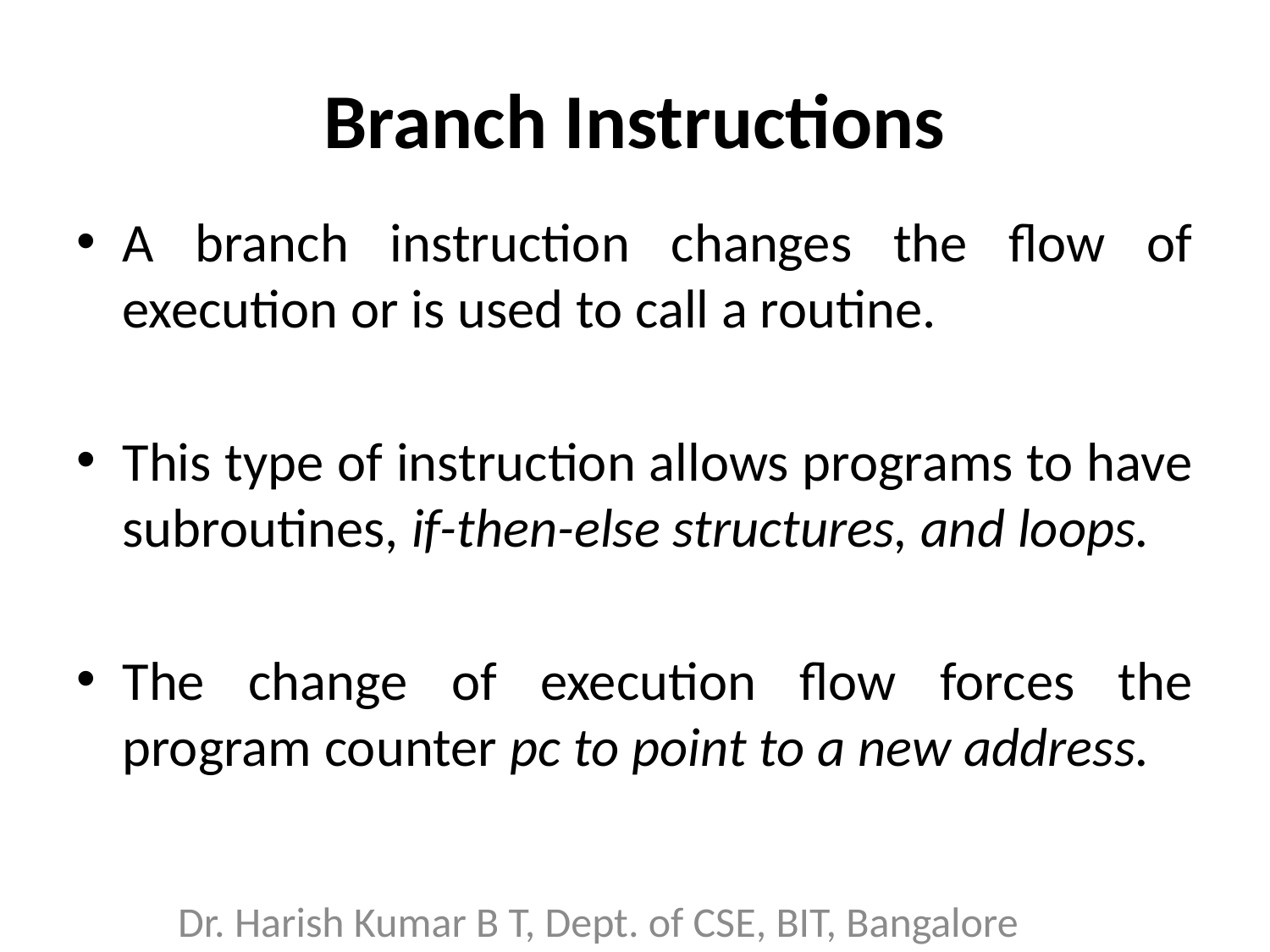

# Branch Instructions
A branch instruction changes the flow of execution or is used to call a routine.

This type of instruction allows programs to have subroutines, if-then-else structures, and loops.

The change of execution flow forces the program counter pc to point to a new address.